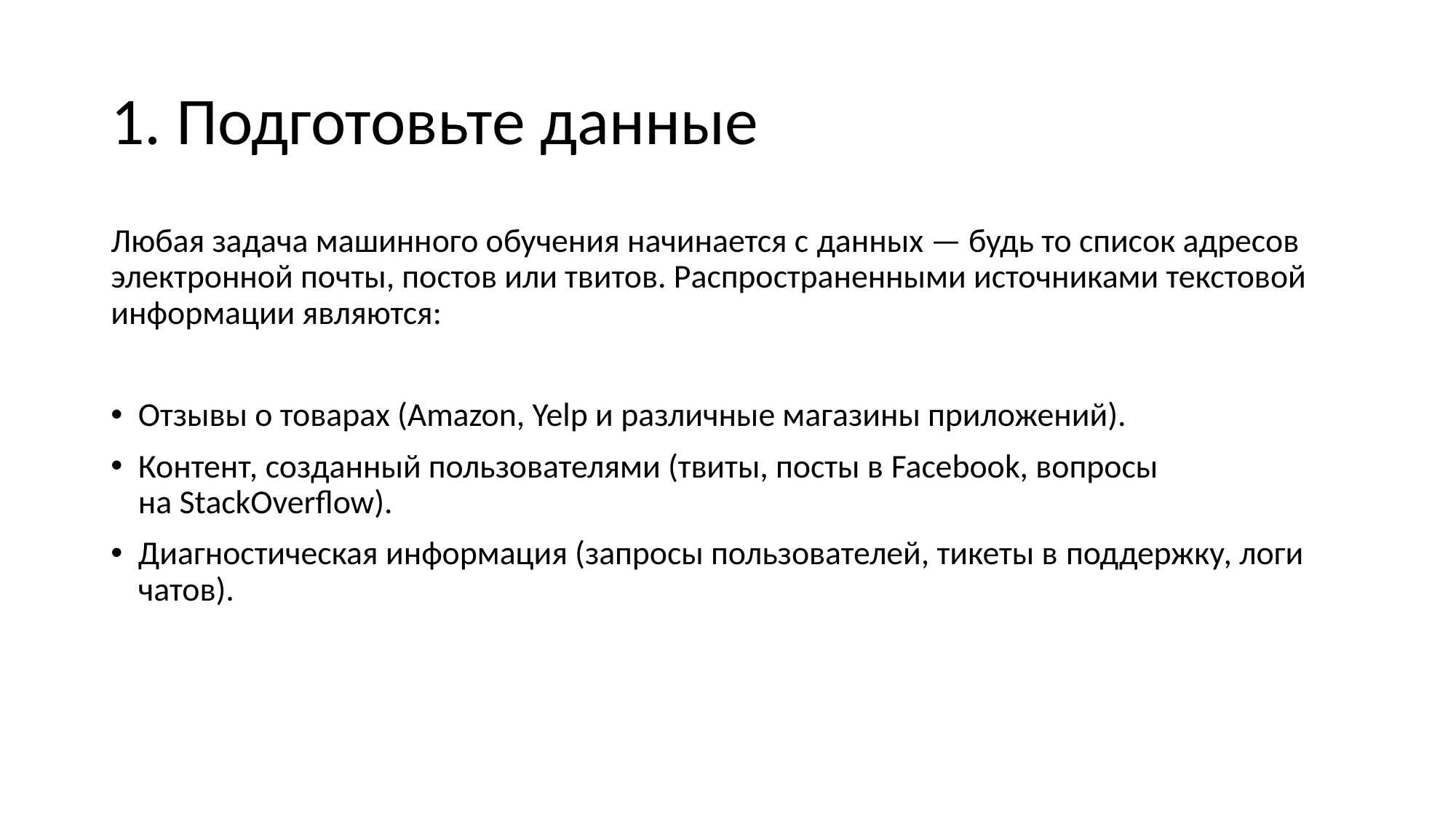

# 1. Подготовьте данные
Любая задача машинного обучения начинается с данных — будь то список адресов электронной почты, постов или твитов. Распространенными источниками текстовой информации являются:

Отзывы о товарах (Amazon, Yelp и различные магазины приложений).
Контент, созданный пользователями (твиты, посты в Facebook, вопросы на StackOverflow).
Диагностическая информация (запросы пользователей, тикеты в поддержку, логи чатов).